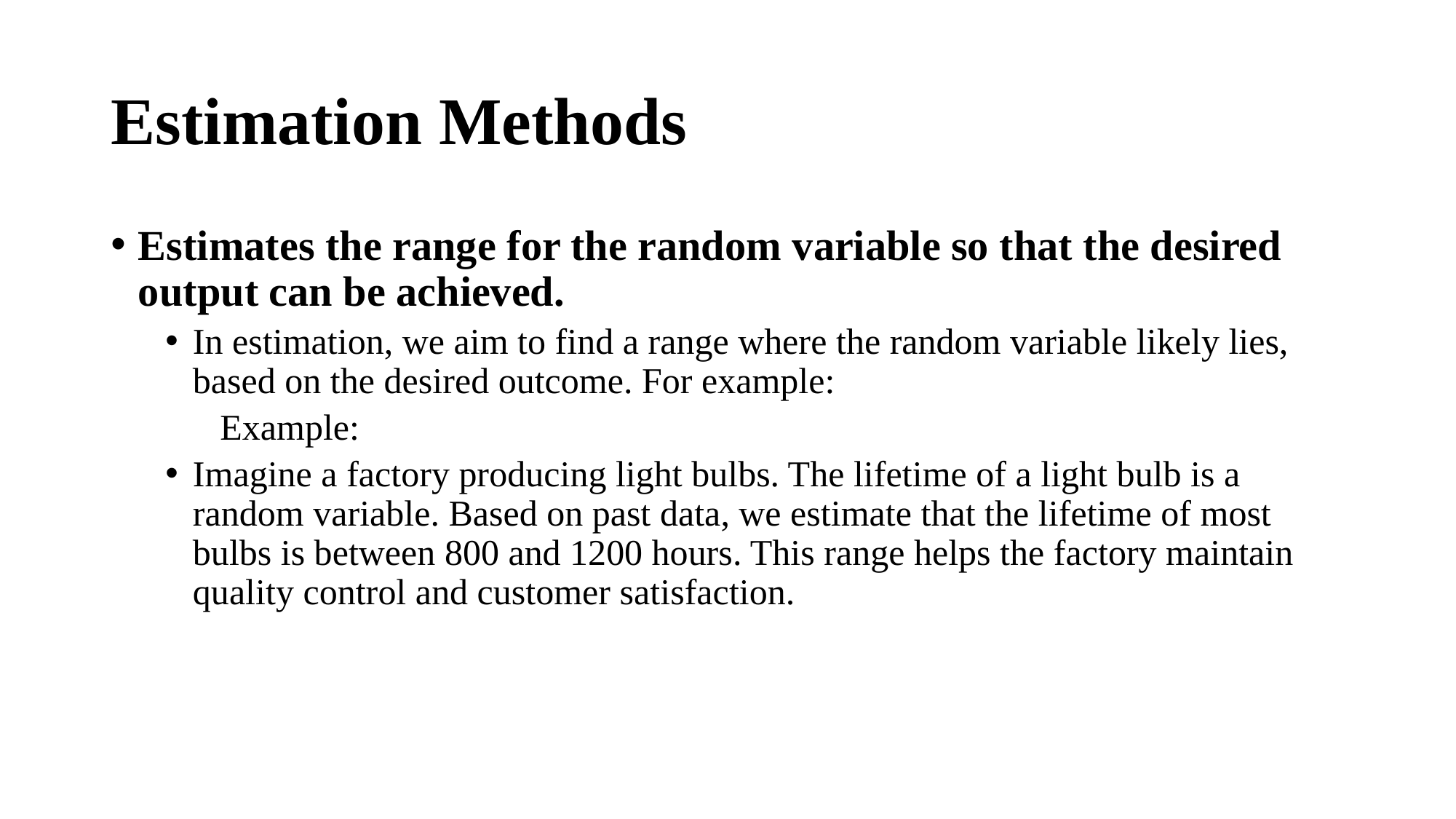

# Estimation Methods
Estimates the range for the random variable so that the desired output can be achieved.
In estimation, we aim to find a range where the random variable likely lies, based on the desired outcome. For example:
Example:
Imagine a factory producing light bulbs. The lifetime of a light bulb is a random variable. Based on past data, we estimate that the lifetime of most bulbs is between 800 and 1200 hours. This range helps the factory maintain quality control and customer satisfaction.